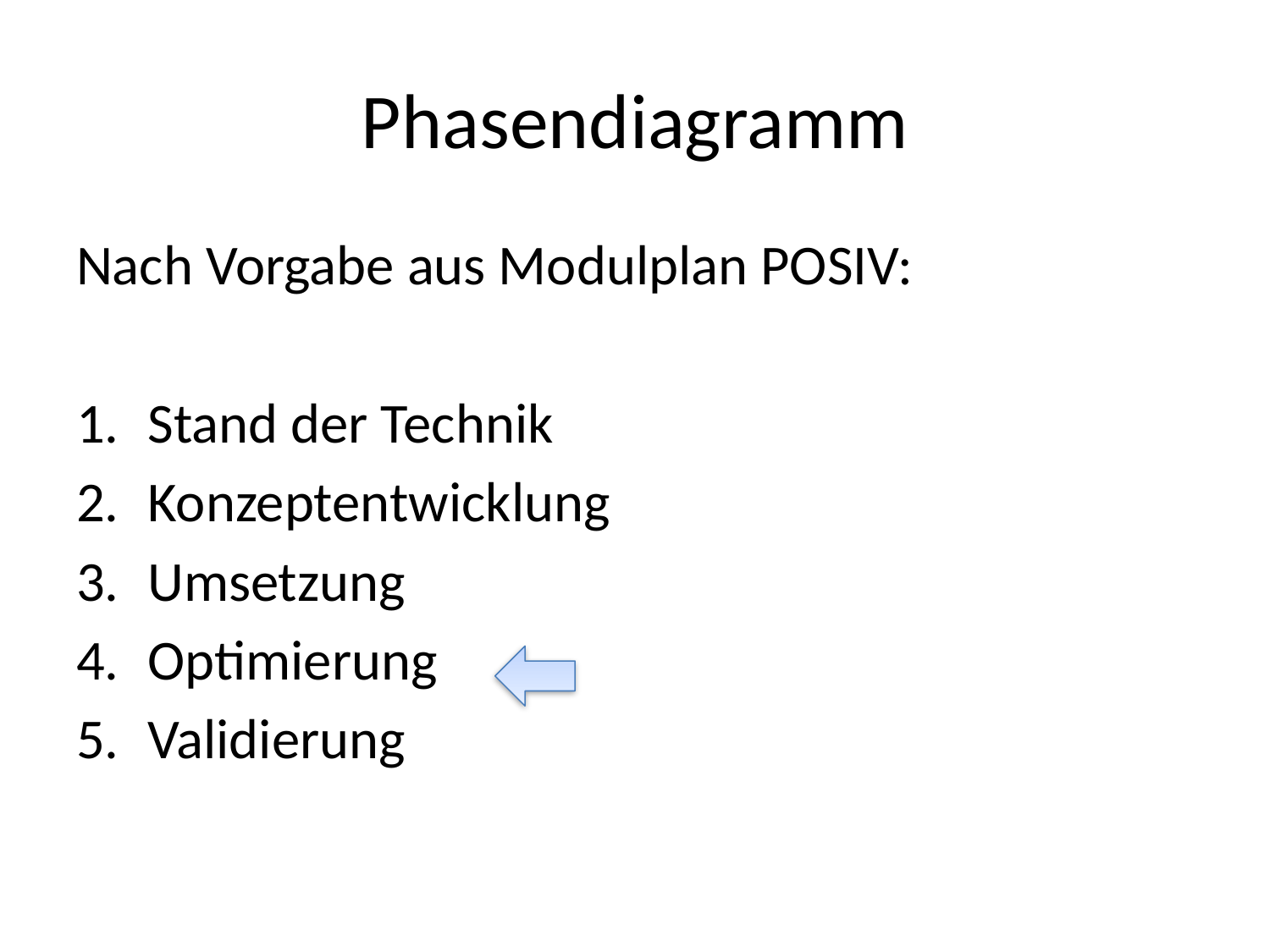

# Phasendiagramm
Nach Vorgabe aus Modulplan POSIV:

Stand der Technik
Konzeptentwicklung
Umsetzung
Optimierung
Validierung